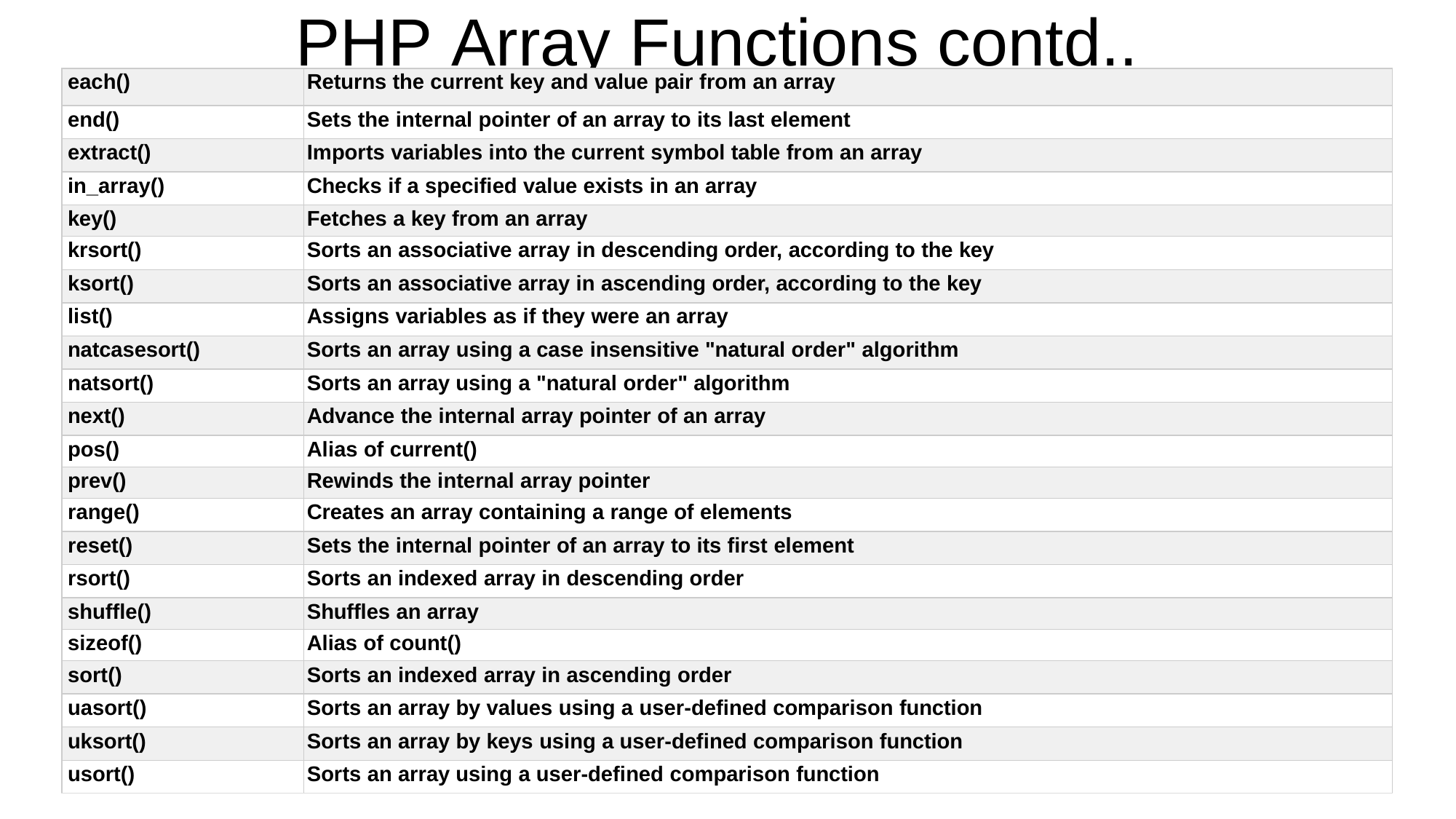

# PHP Array Functions contd..
| each() | Returns the current key and value pair from an array |
| --- | --- |
| end() | Sets the internal pointer of an array to its last element |
| extract() | Imports variables into the current symbol table from an array |
| in\_array() | Checks if a specified value exists in an array |
| key() | Fetches a key from an array |
| krsort() | Sorts an associative array in descending order, according to the key |
| ksort() | Sorts an associative array in ascending order, according to the key |
| list() | Assigns variables as if they were an array |
| natcasesort() | Sorts an array using a case insensitive "natural order" algorithm |
| natsort() | Sorts an array using a "natural order" algorithm |
| next() | Advance the internal array pointer of an array |
| pos() | Alias of current() |
| prev() | Rewinds the internal array pointer |
| range() | Creates an array containing a range of elements |
| reset() | Sets the internal pointer of an array to its first element |
| rsort() | Sorts an indexed array in descending order |
| shuffle() | Shuffles an array |
| sizeof() | Alias of count() |
| sort() | Sorts an indexed array in ascending order |
| uasort() | Sorts an array by values using a user-defined comparison function |
| uksort() | Sorts an array by keys using a user-defined comparison function |
| usort() | Sorts an array using a user-defined comparison function |